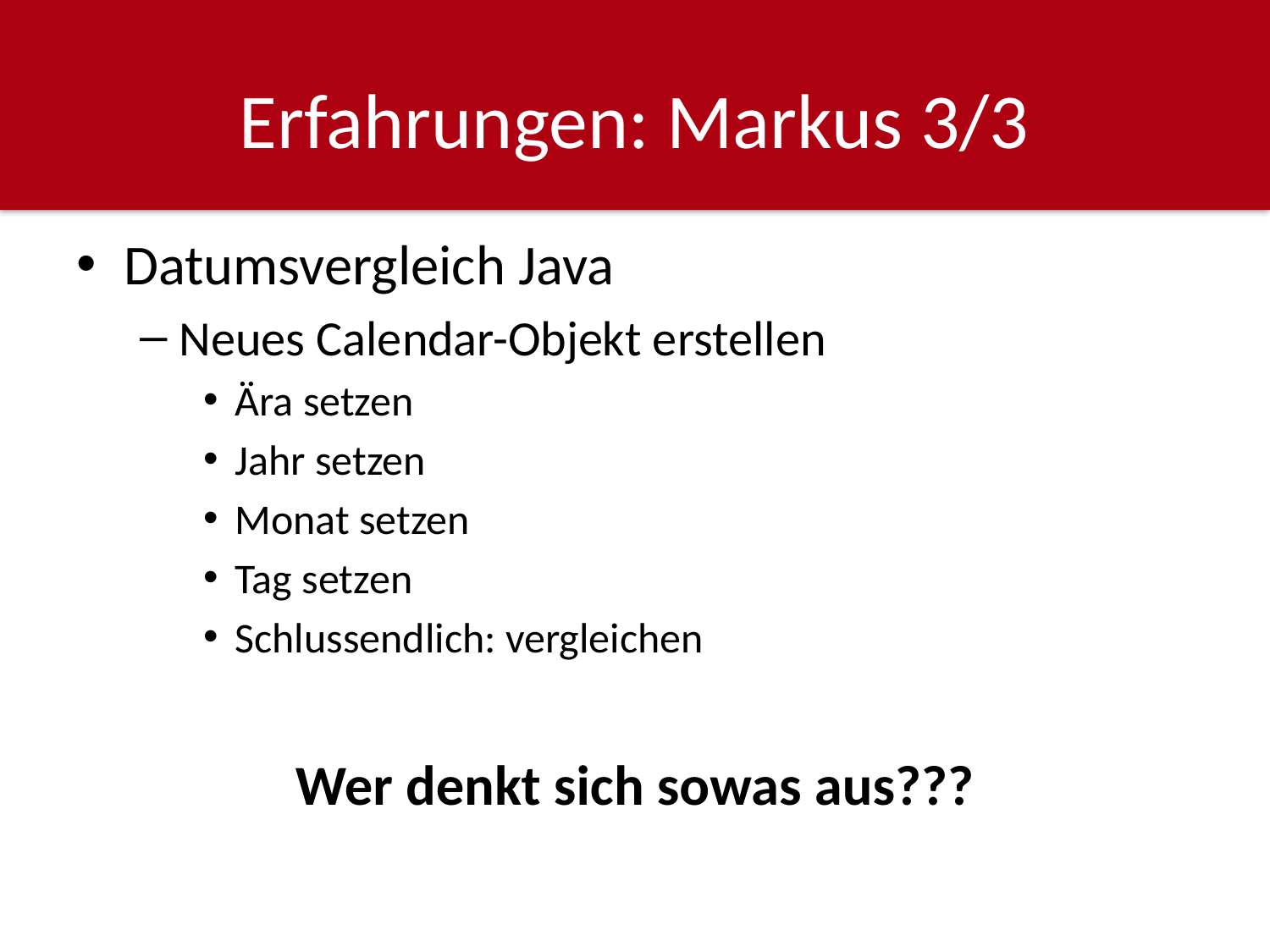

# Erfahrungen: Markus 3/3
Datumsvergleich Java
Neues Calendar-Objekt erstellen
Ära setzen
Jahr setzen
Monat setzen
Tag setzen
Schlussendlich: vergleichen

Wer denkt sich sowas aus???